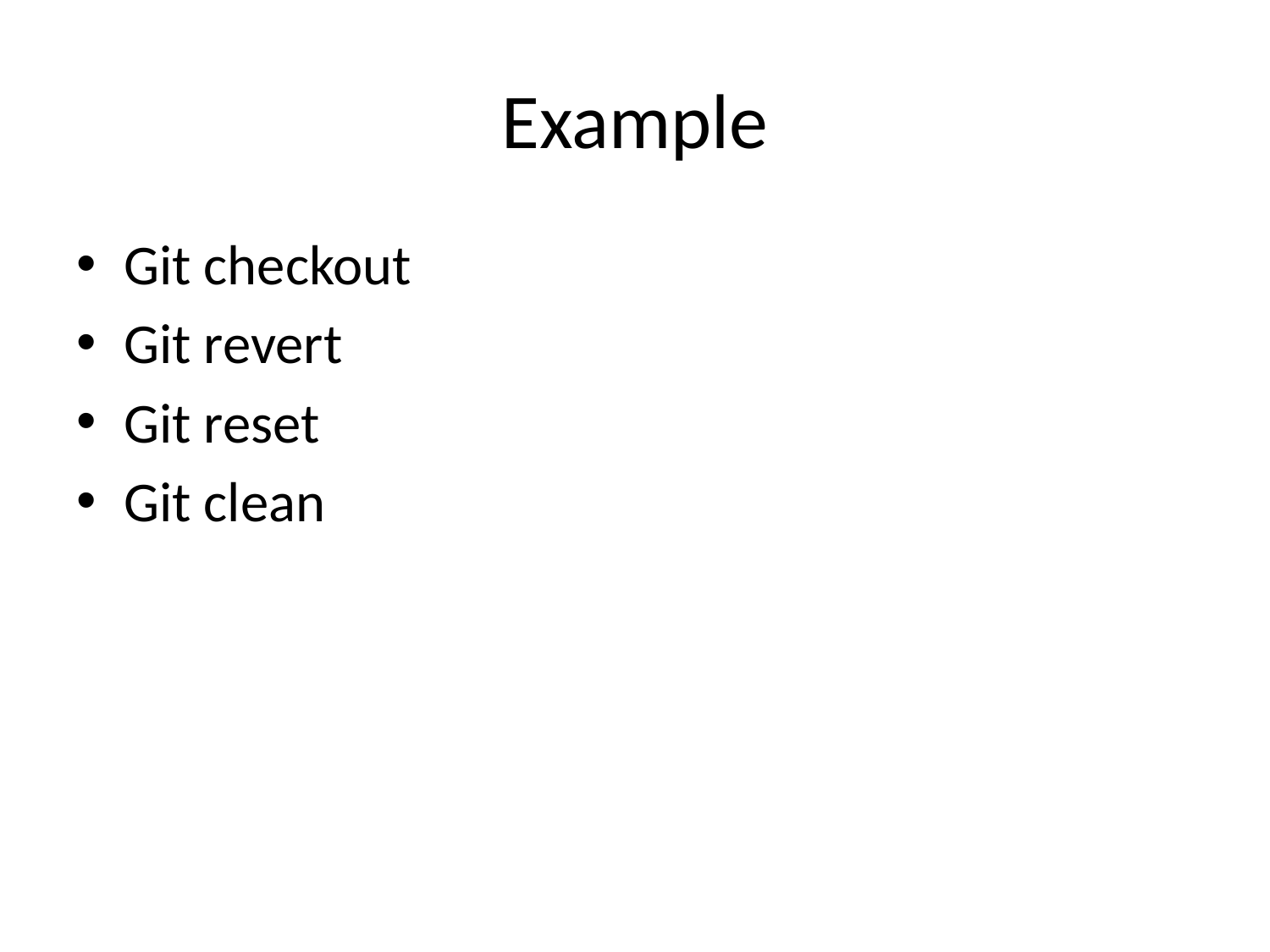

# Example
Git checkout
Git revert
Git reset
Git clean